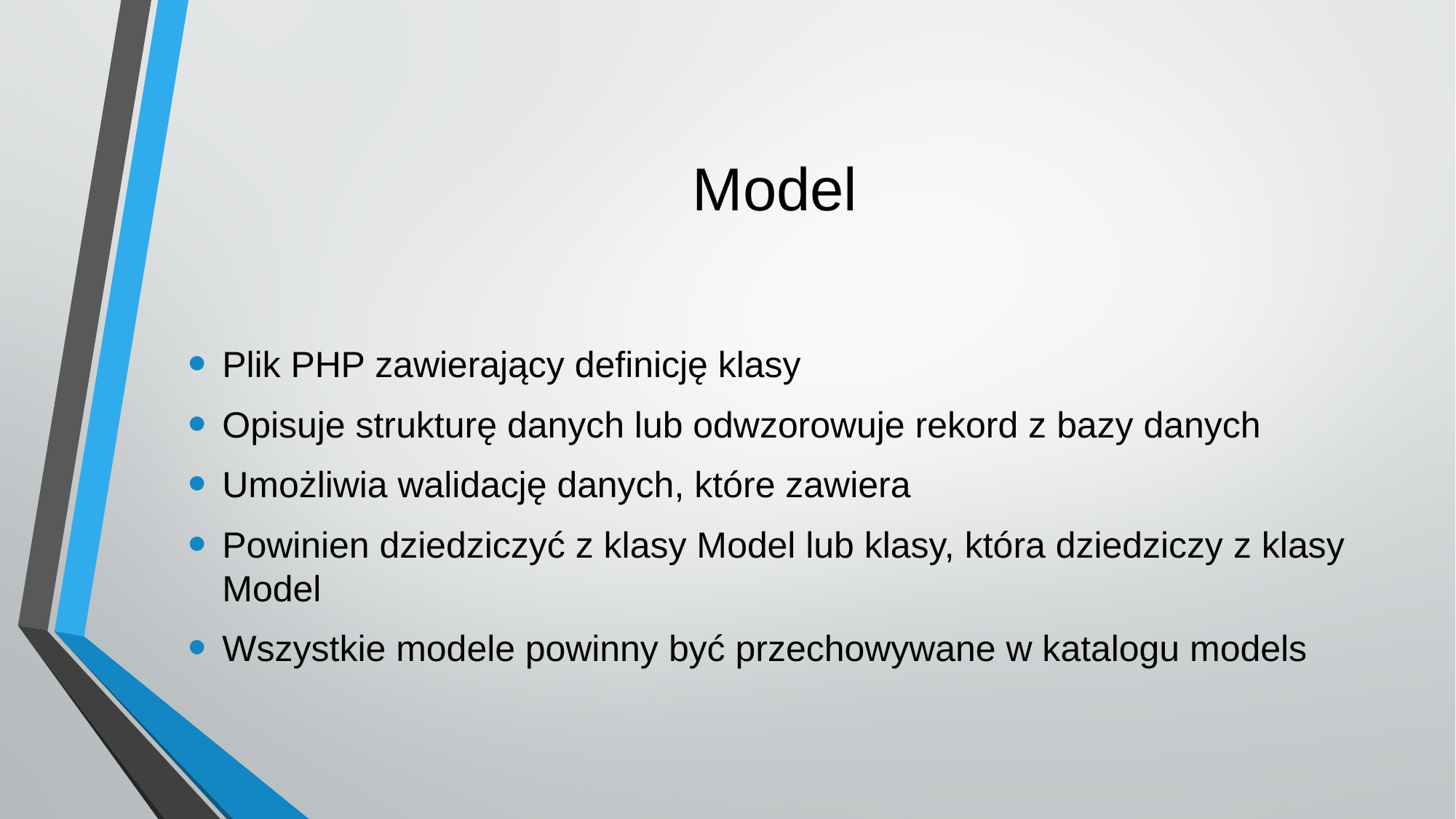

# Model
Plik PHP zawierający definicję klasy
Opisuje strukturę danych lub odwzorowuje rekord z bazy danych
Umożliwia walidację danych, które zawiera
Powinien dziedziczyć z klasy Model lub klasy, która dziedziczy z klasy Model
Wszystkie modele powinny być przechowywane w katalogu models